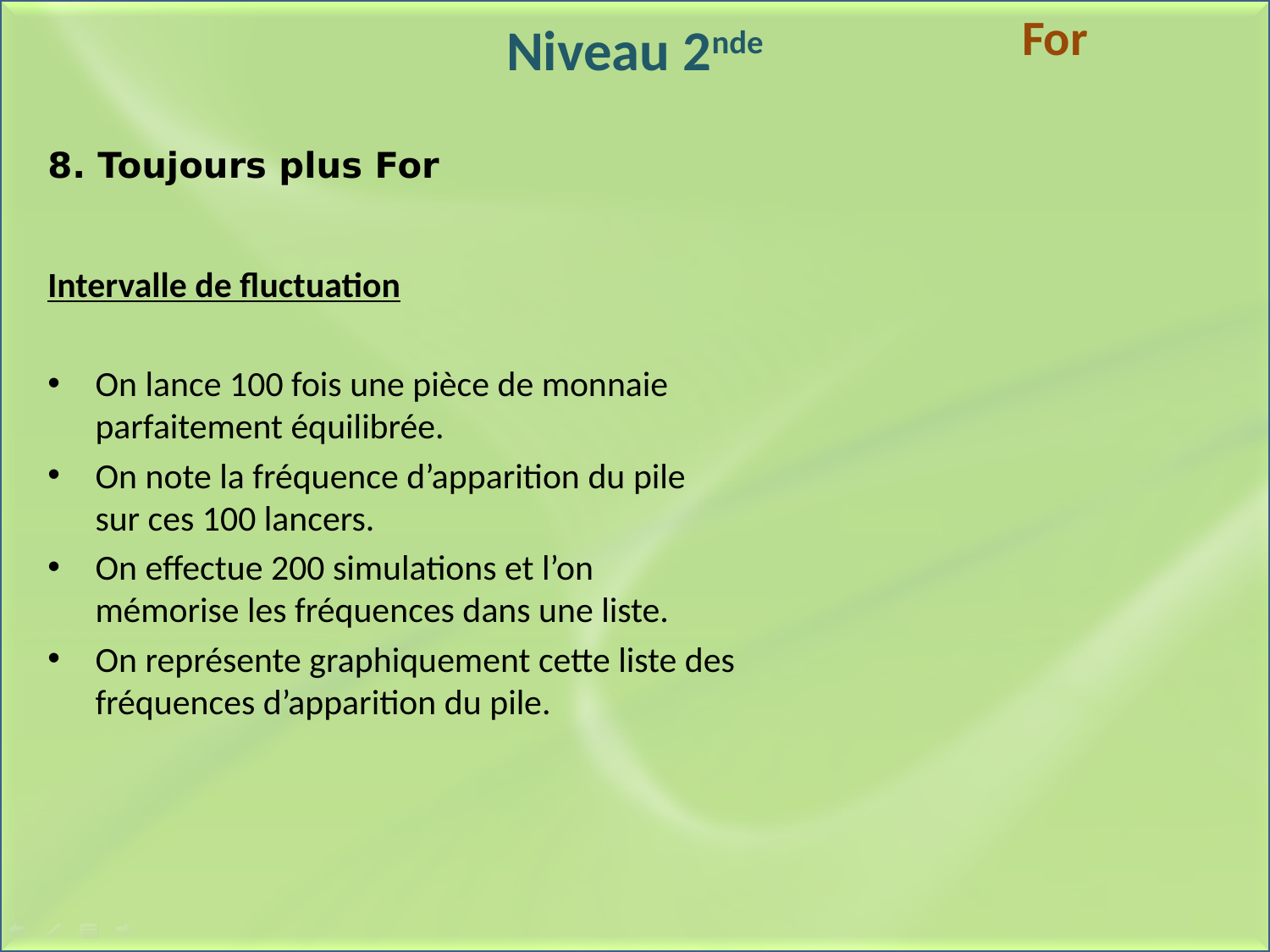

For
# Niveau 2nde
8. Toujours plus For
Intervalle de fluctuation

On lance 100 fois une pièce de monnaie parfaitement équilibrée.
On note la fréquence d’apparition du pile
sur ces 100 lancers.
On effectue 200 simulations et l’on mémorise les fréquences dans une liste.
On représente graphiquement cette liste des fréquences d’apparition du pile.